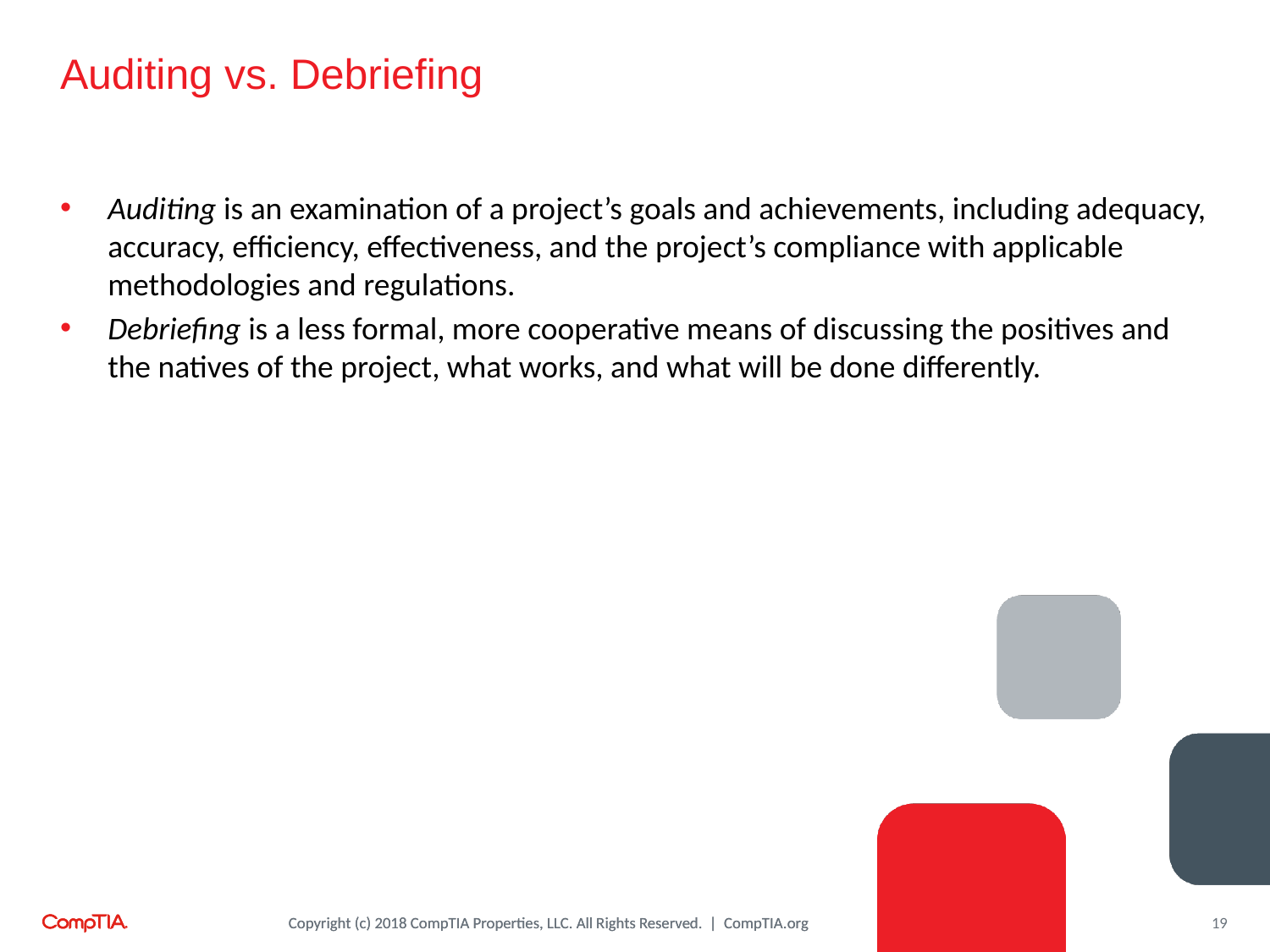

# Auditing vs. Debriefing
Auditing is an examination of a project’s goals and achievements, including adequacy, accuracy, efficiency, effectiveness, and the project’s compliance with applicable methodologies and regulations.
Debriefing is a less formal, more cooperative means of discussing the positives and the natives of the project, what works, and what will be done differently.
19